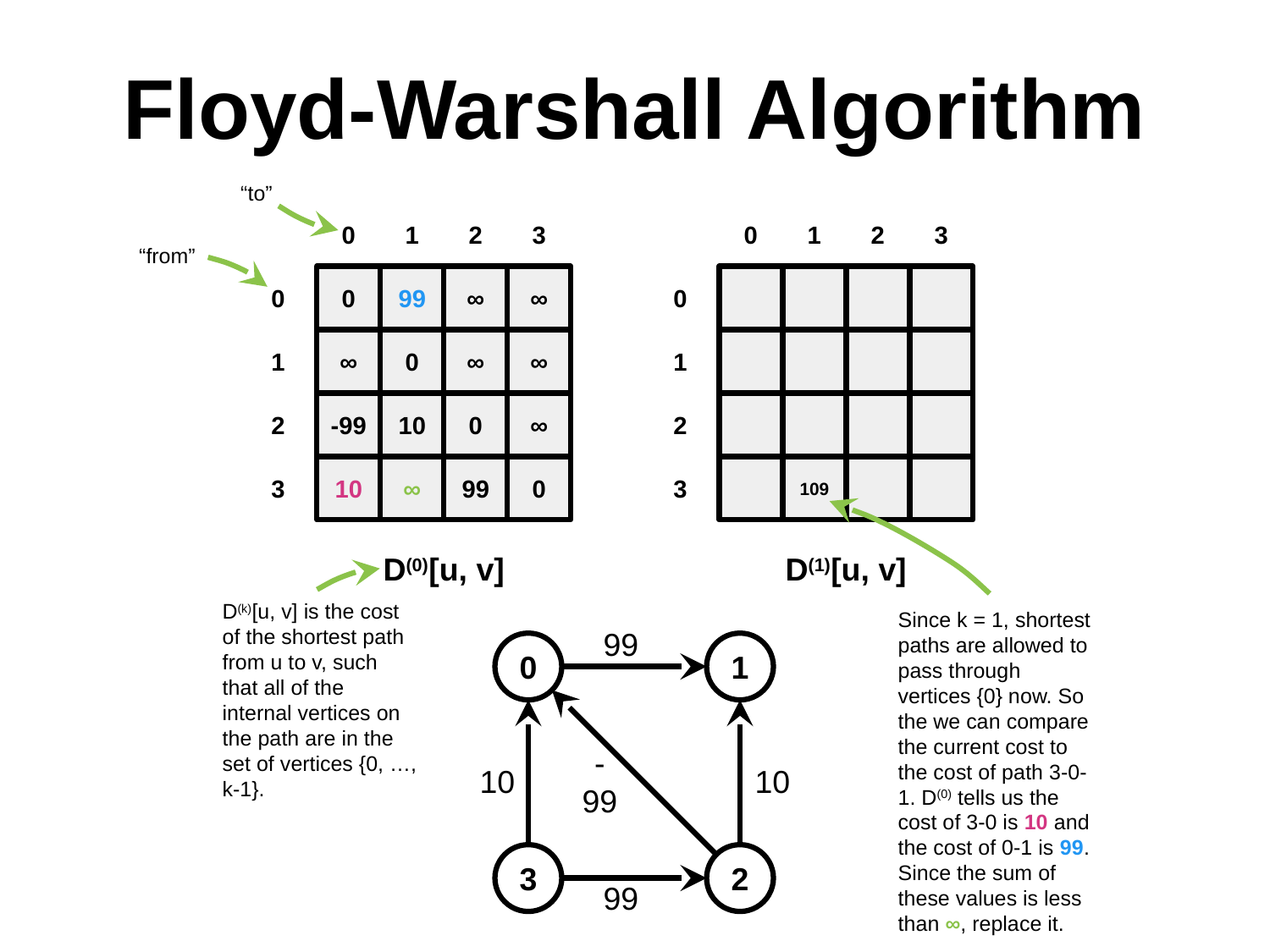

Floyd-Warshall Algorithm
“to”

0
1
2
3
0
1
2
3
“from”

0
99
∞
∞

0
0
∞
0
∞
∞

1
1
-99
10
0
∞

2
2
10
∞
99
0

109

3
3

D(0)[u, v]
D(1)[u, v]

D(k)[u, v] is the cost of the shortest path from u to v, such that all of the internal vertices on the path are in the set of vertices {0, …, k-1}.
Since k = 1, shortest paths are allowed to pass through vertices {0} now. So the we can compare the current cost to the cost of path 3-0-1. D(0) tells us the cost of 3-0 is 10 and the cost of 0-1 is 99. Since the sum of these values is less than ∞, replace it.
99
0
1
10
-99
10
3
2
99